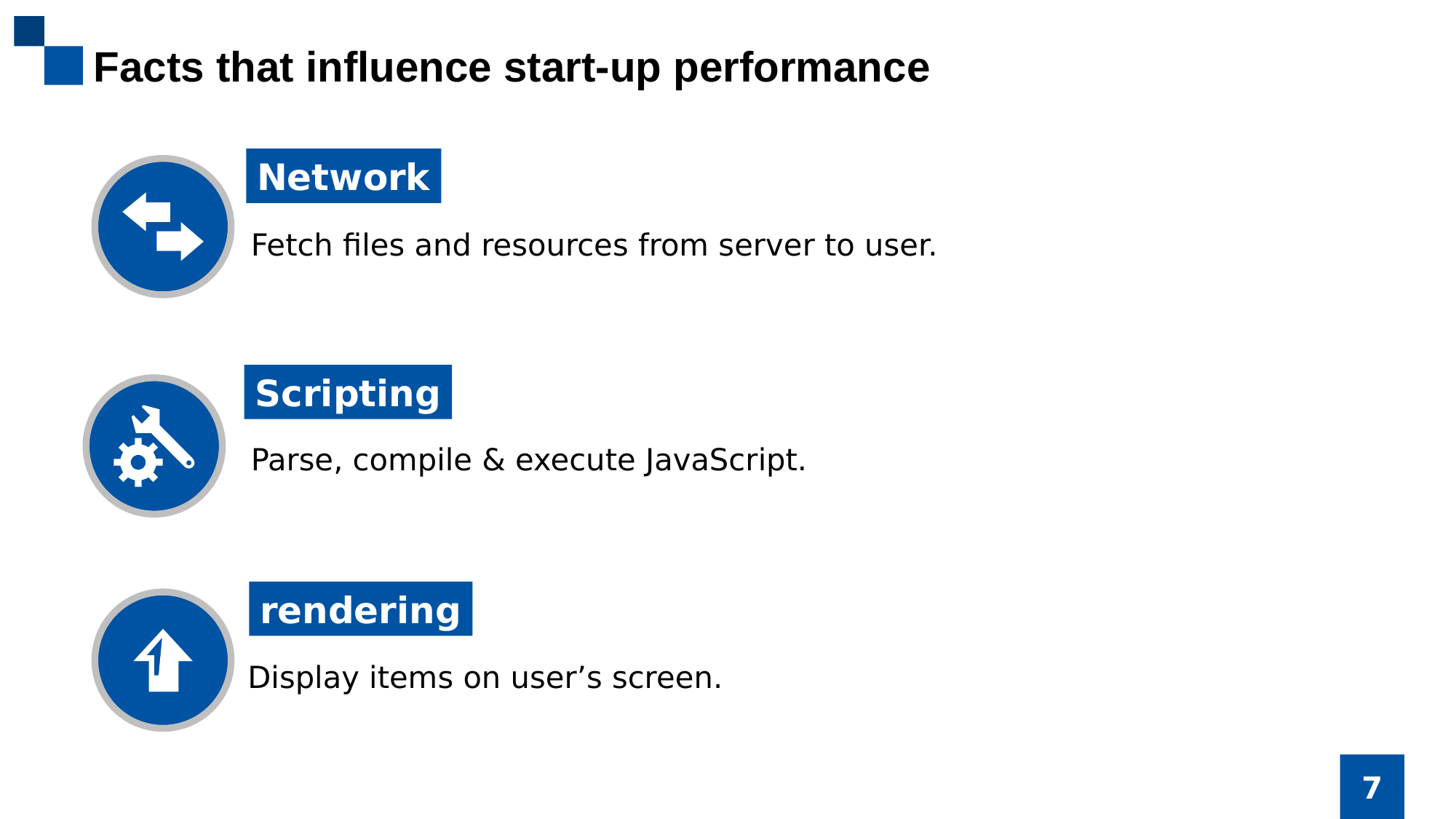

Facts that influence start-up performance
Network

Fetch files and resources from server to user.
Scripting

Parse, compile & execute JavaScript.
rendering

Display items on user’s screen.
7